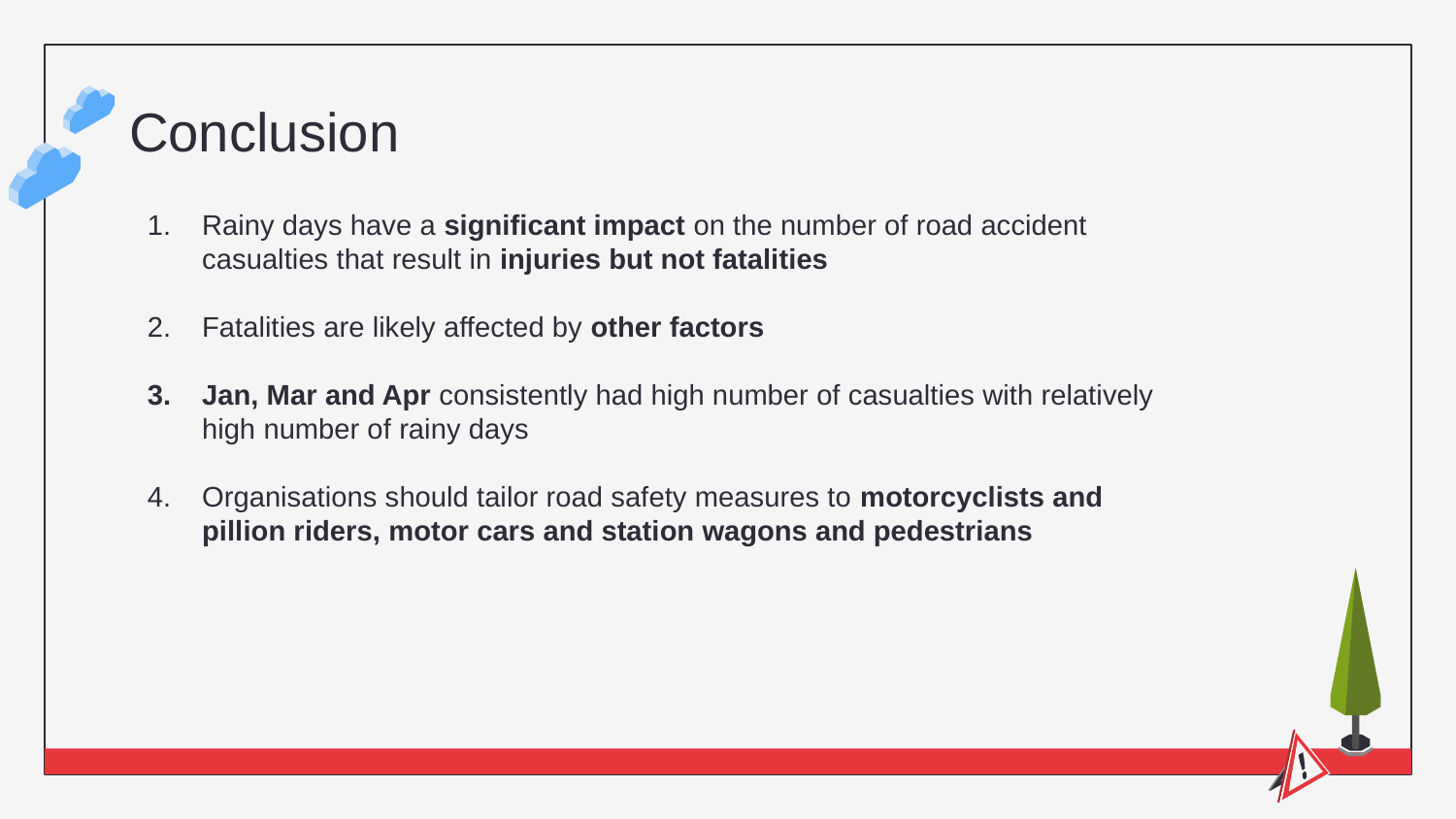

# Conclusion
Rainy days have a significant impact on the number of road accident casualties that result in injuries but not fatalities

Fatalities are likely affected by other factors

Jan, Mar and Apr consistently had high number of casualties with relatively high number of rainy days

Organisations should tailor road safety measures to motorcyclists and pillion riders, motor cars and station wagons and pedestrians